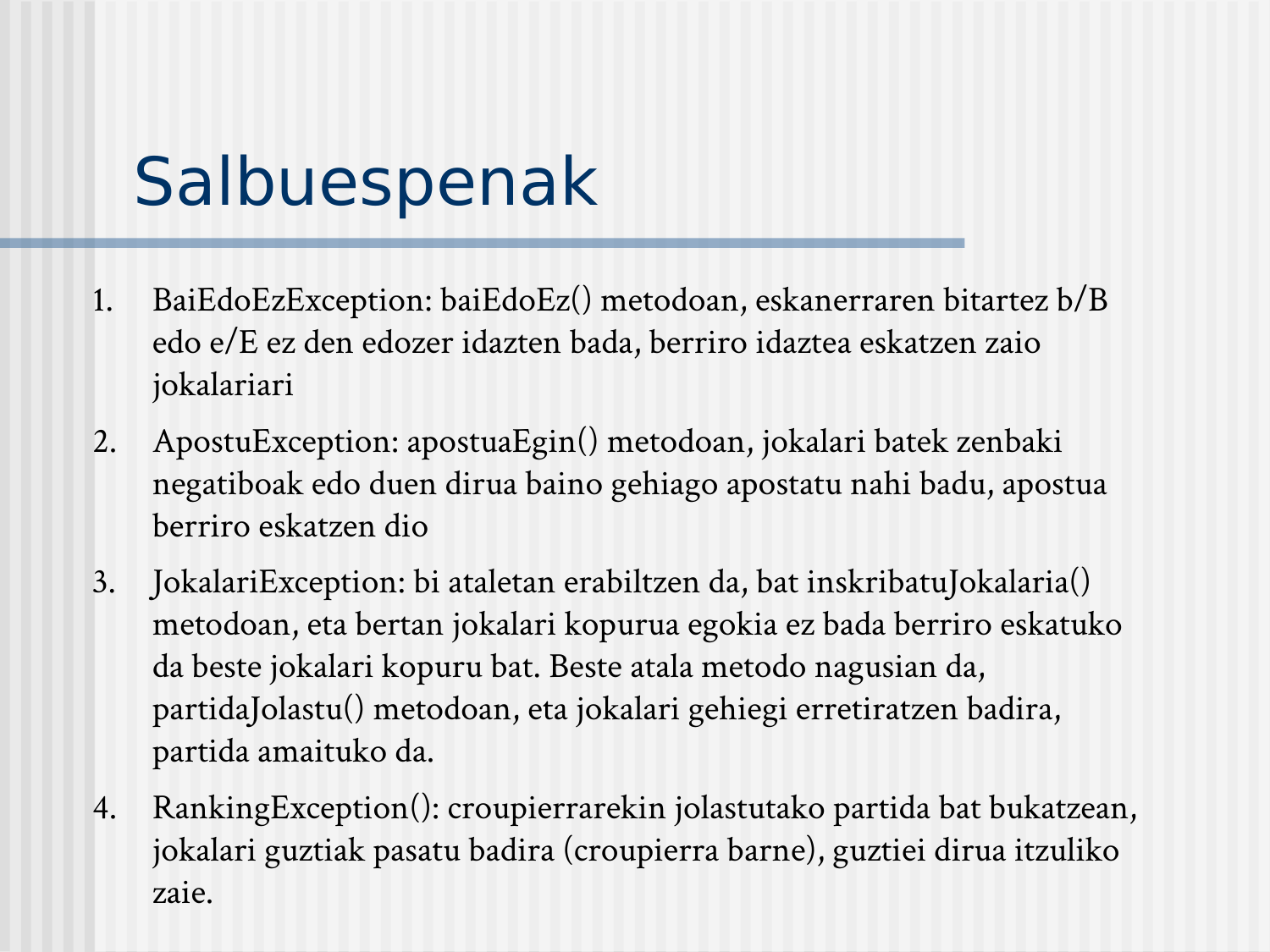

# Salbuespenak
BaiEdoEzException: baiEdoEz() metodoan, eskanerraren bitartez b/B edo e/E ez den edozer idazten bada, berriro idaztea eskatzen zaio jokalariari
ApostuException: apostuaEgin() metodoan, jokalari batek zenbaki negatiboak edo duen dirua baino gehiago apostatu nahi badu, apostua berriro eskatzen dio
JokalariException: bi ataletan erabiltzen da, bat inskribatuJokalaria() metodoan, eta bertan jokalari kopurua egokia ez bada berriro eskatuko da beste jokalari kopuru bat. Beste atala metodo nagusian da, partidaJolastu() metodoan, eta jokalari gehiegi erretiratzen badira, partida amaituko da.
RankingException(): croupierrarekin jolastutako partida bat bukatzean, jokalari guztiak pasatu badira (croupierra barne), guztiei dirua itzuliko zaie.